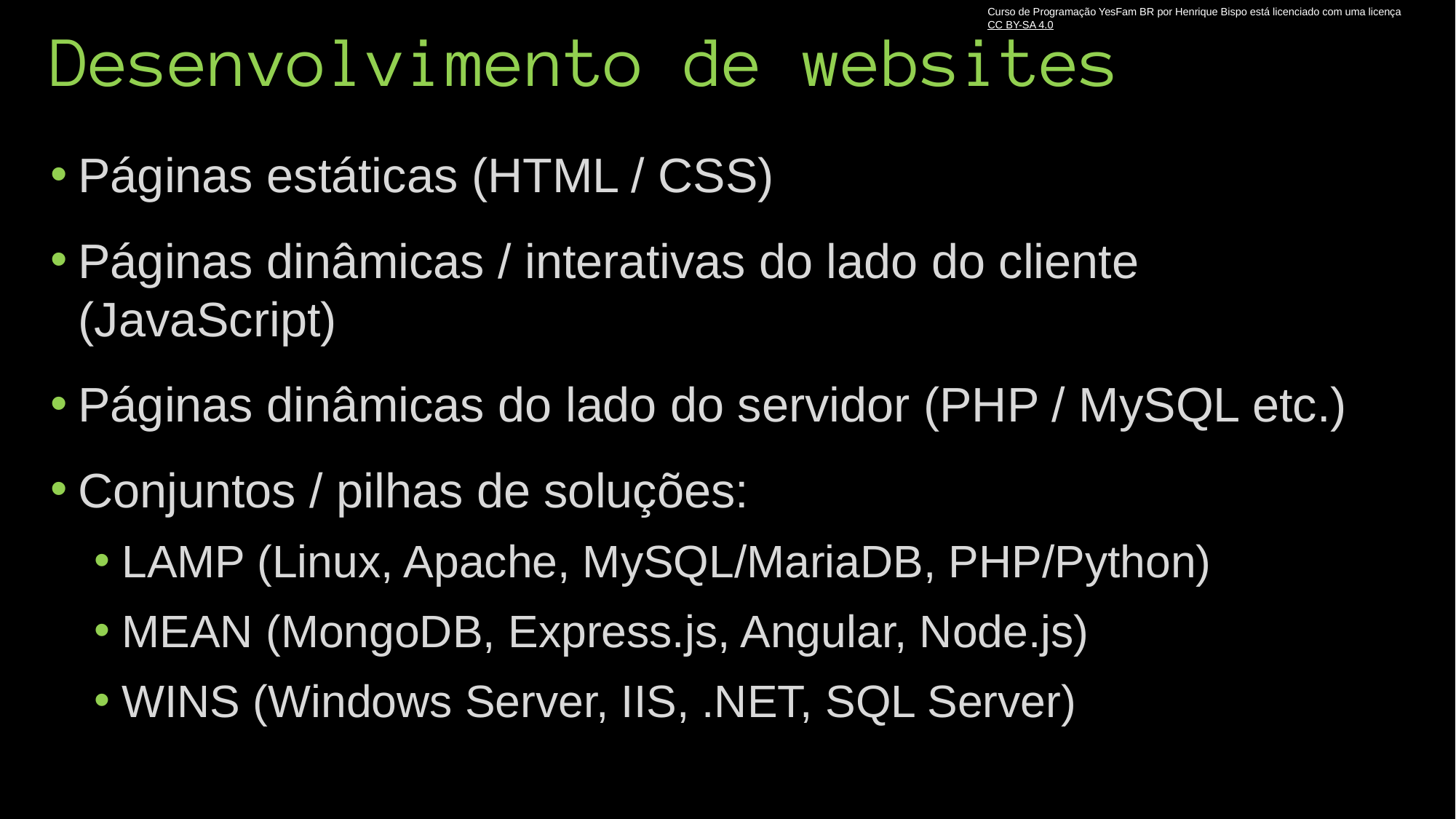

# Desenvolvimento de websites
Curso de Programação YesFam BR por Henrique Bispo está licenciado com uma licença CC BY-SA 4.0
Páginas estáticas (HTML / CSS)
Páginas dinâmicas / interativas do lado do cliente (JavaScript)
Páginas dinâmicas do lado do servidor (PHP / MySQL etc.)
Conjuntos / pilhas de soluções:
LAMP (Linux, Apache, MySQL/MariaDB, PHP/Python)
MEAN (MongoDB, Express.js, Angular, Node.js)
WINS (Windows Server, IIS, .NET, SQL Server)